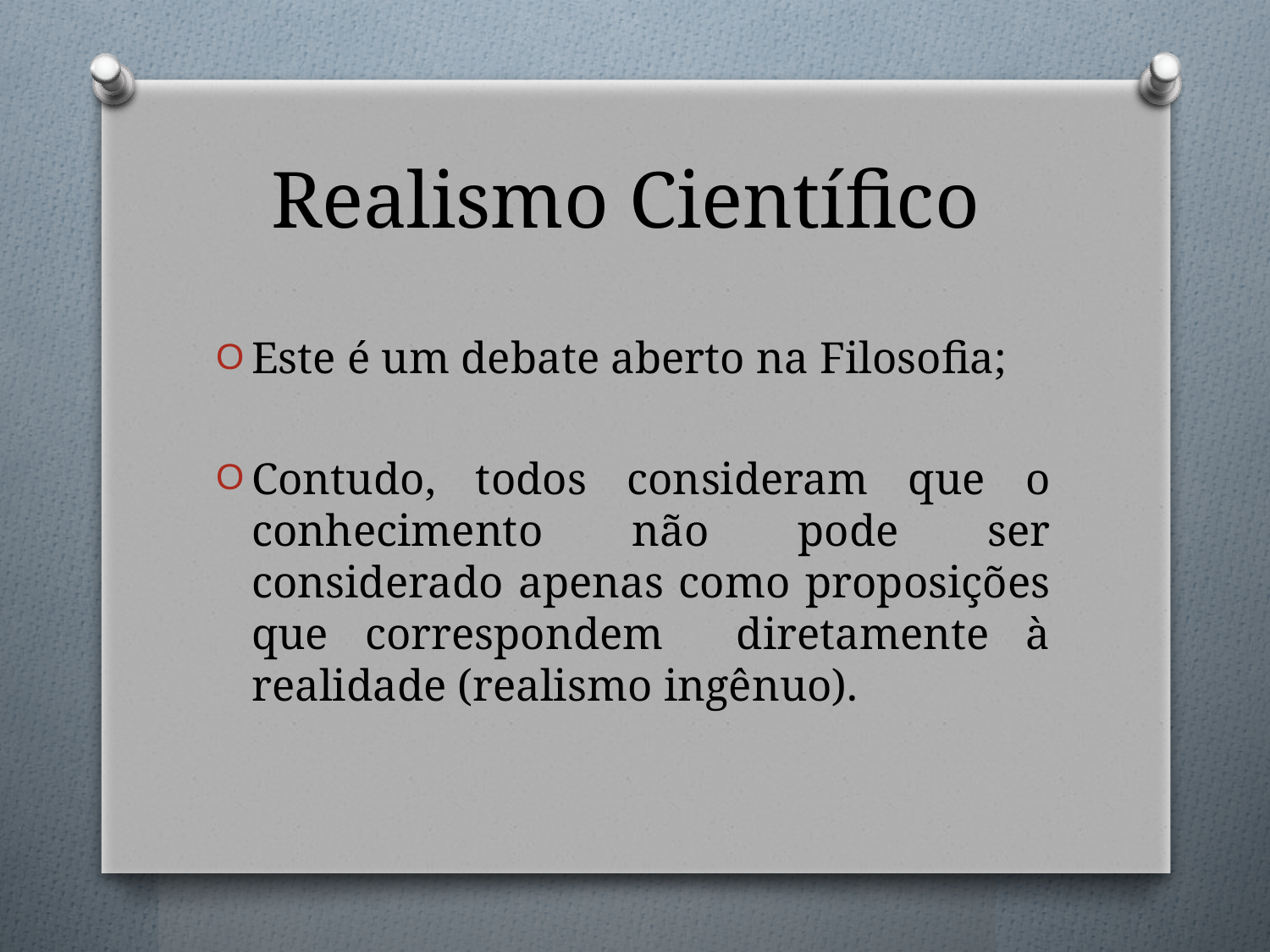

# Realismo Científico
Este é um debate aberto na Filosofia;

Contudo, todos consideram que o conhecimento não pode ser considerado apenas como proposições que correspondem  diretamente à realidade (realismo ingênuo).